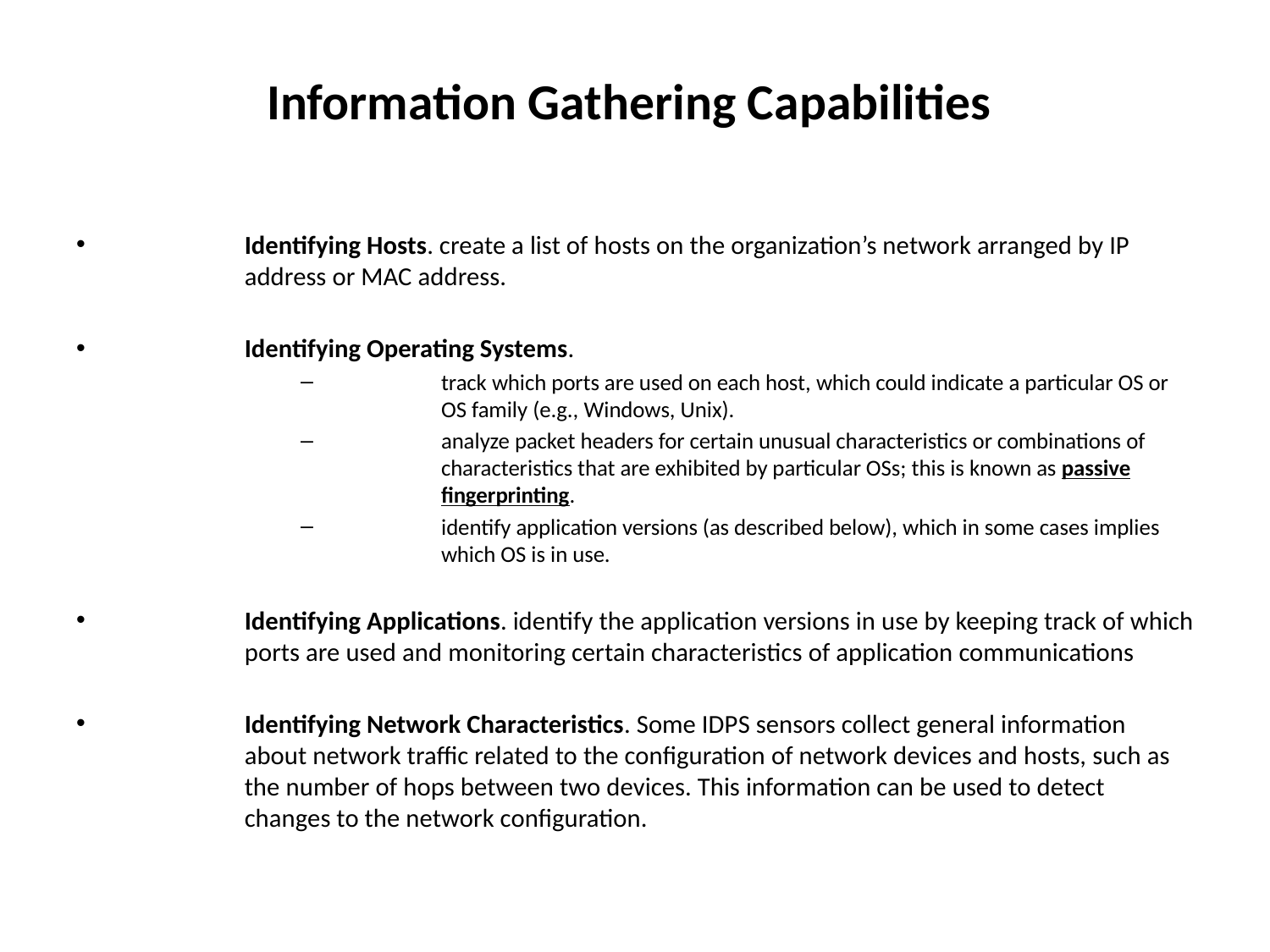

Information Gathering Capabilities
Identifying Hosts. create a list of hosts on the organization’s network arranged by IP address or MAC address.

Identifying Operating Systems.
track which ports are used on each host, which could indicate a particular OS or OS family (e.g., Windows, Unix).
analyze packet headers for certain unusual characteristics or combinations of characteristics that are exhibited by particular OSs; this is known as passive fingerprinting.
identify application versions (as described below), which in some cases implies which OS is in use.

Identifying Applications. identify the application versions in use by keeping track of which ports are used and monitoring certain characteristics of application communications

Identifying Network Characteristics. Some IDPS sensors collect general information about network traffic related to the configuration of network devices and hosts, such as the number of hops between two devices. This information can be used to detect changes to the network configuration.